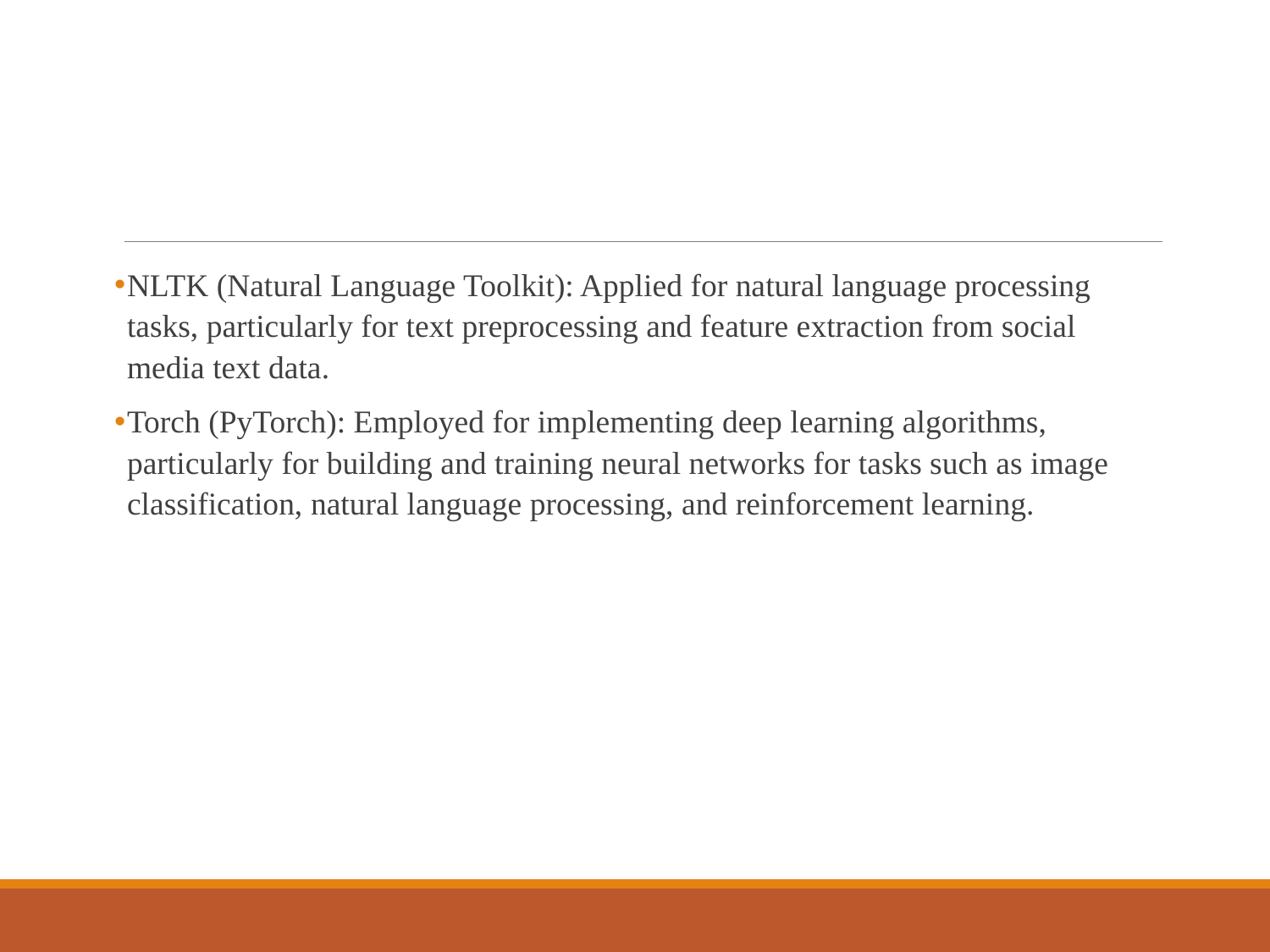

NLTK (Natural Language Toolkit): Applied for natural language processing tasks, particularly for text preprocessing and feature extraction from social media text data.
Torch (PyTorch): Employed for implementing deep learning algorithms, particularly for building and training neural networks for tasks such as image classification, natural language processing, and reinforcement learning.